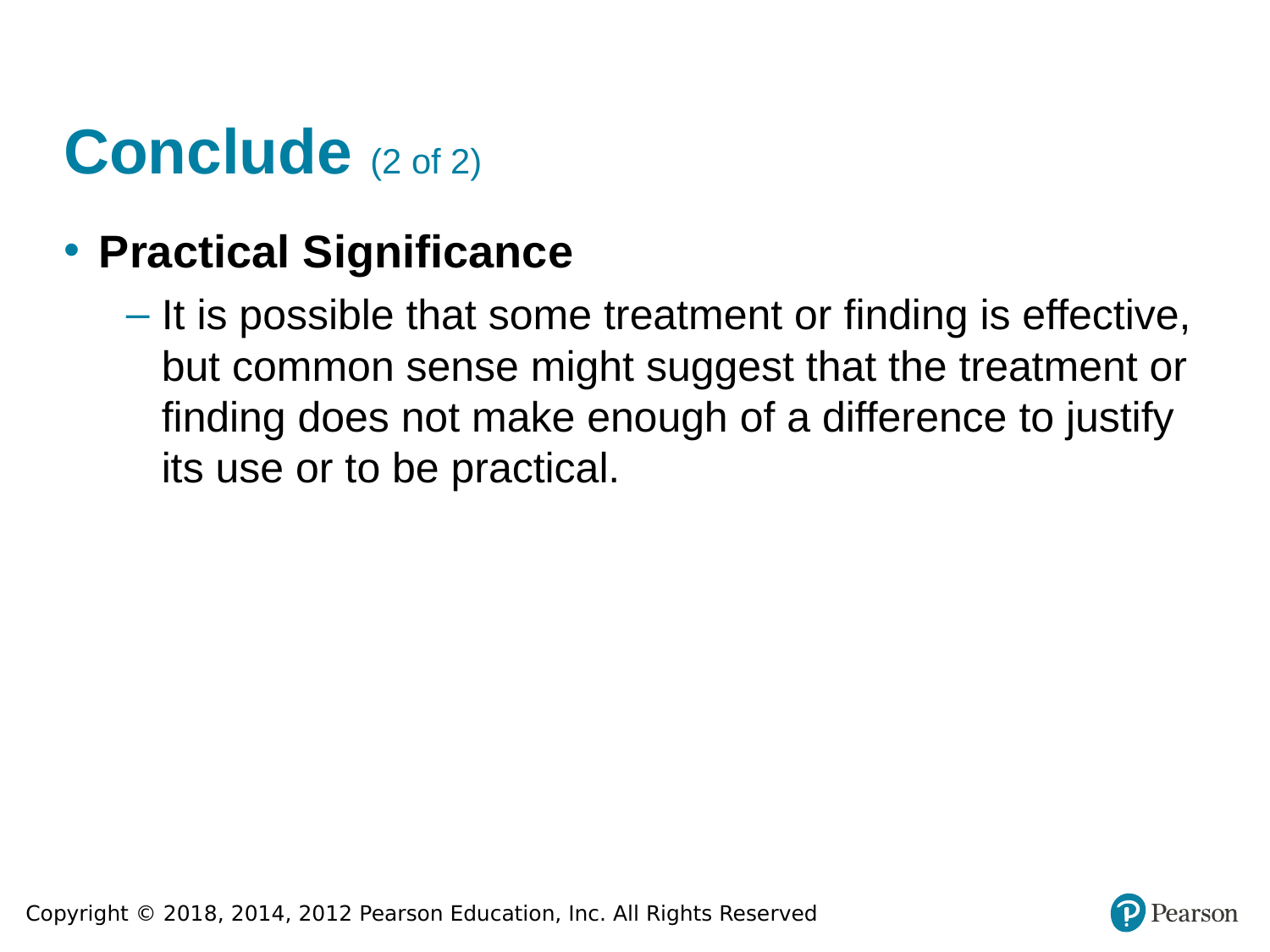

# Conclude (2 of 2)
Practical Significance
It is possible that some treatment or finding is effective, but common sense might suggest that the treatment or finding does not make enough of a difference to justify its use or to be practical.